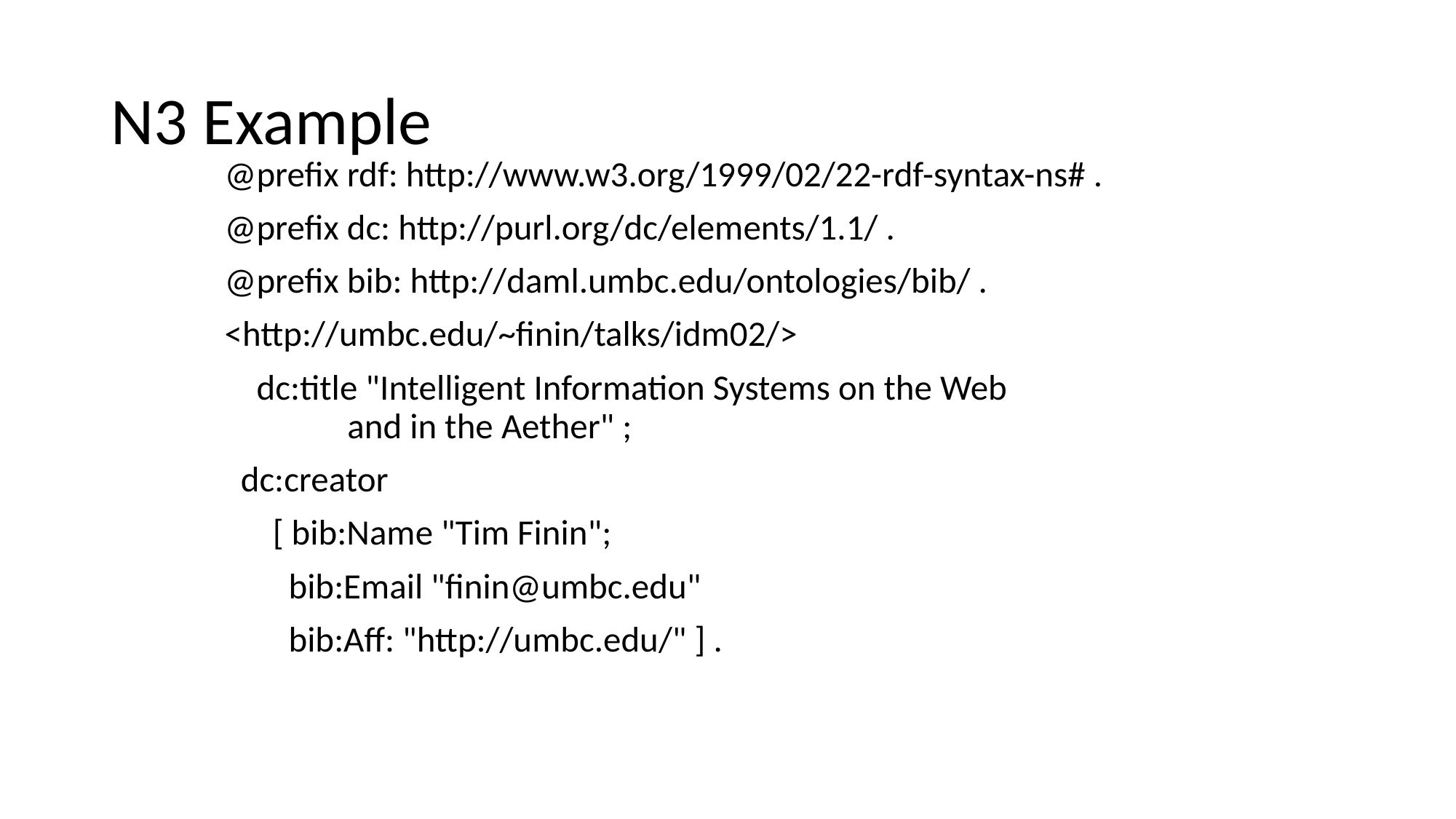

# N3 Example
@prefix rdf: http://www.w3.org/1999/02/22-rdf-syntax-ns# .
@prefix dc: http://purl.org/dc/elements/1.1/ .
@prefix bib: http://daml.umbc.edu/ontologies/bib/ .
<http://umbc.edu/~finin/talks/idm02/>
    dc:title "Intelligent Information Systems on the Web
            and in the Aether" ;
  dc:creator
      [ bib:Name "Tim Finin";
        bib:Email "finin@umbc.edu"
        bib:Aff: "http://umbc.edu/" ] .